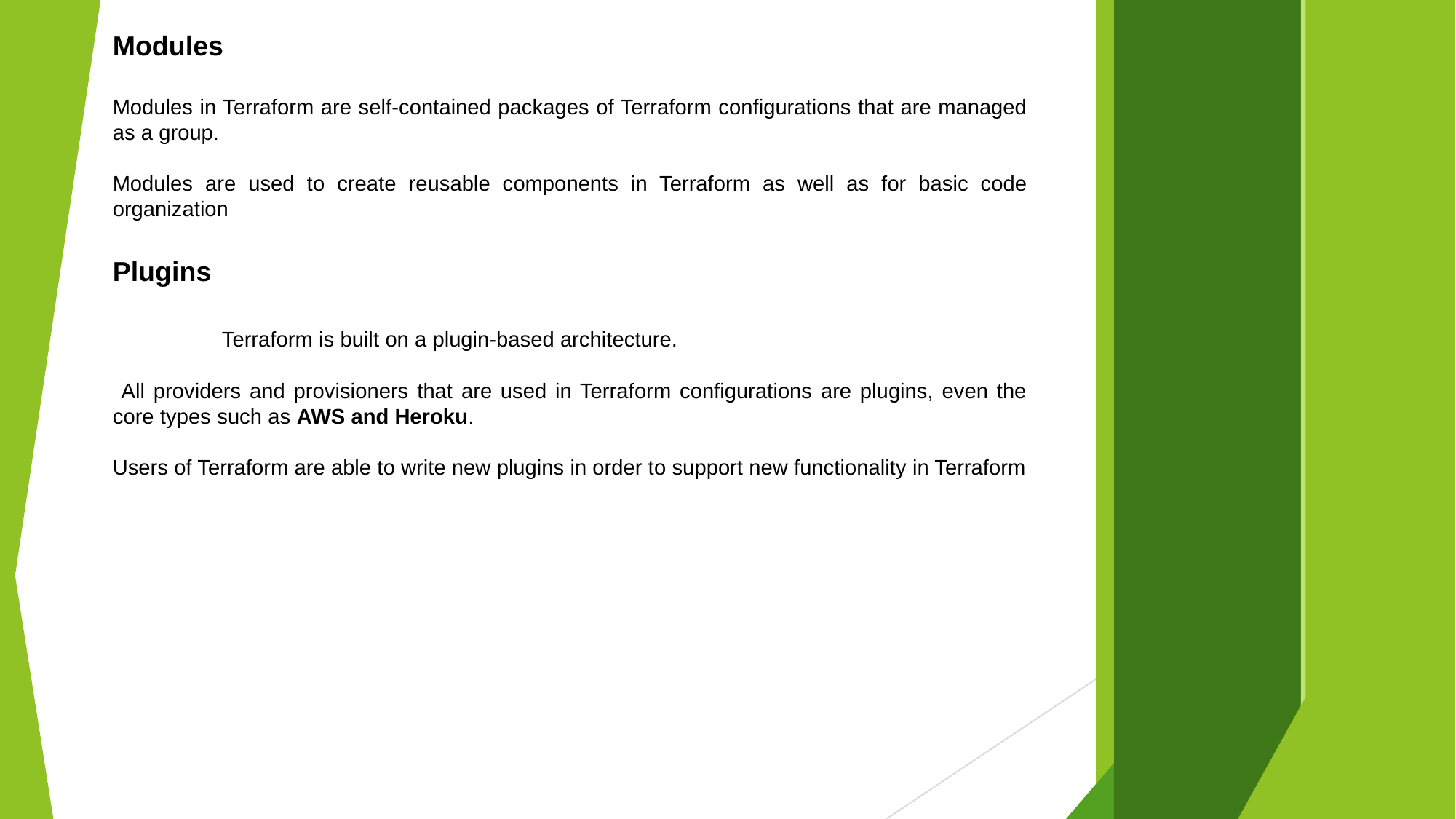

Modules

Modules in Terraform are self-contained packages of Terraform configurations that are managed as a group.

Modules are used to create reusable components in Terraform as well as for basic code organization

Plugins

	Terraform is built on a plugin-based architecture.

 All providers and provisioners that are used in Terraform configurations are plugins, even the core types such as AWS and Heroku.

Users of Terraform are able to write new plugins in order to support new functionality in Terraform